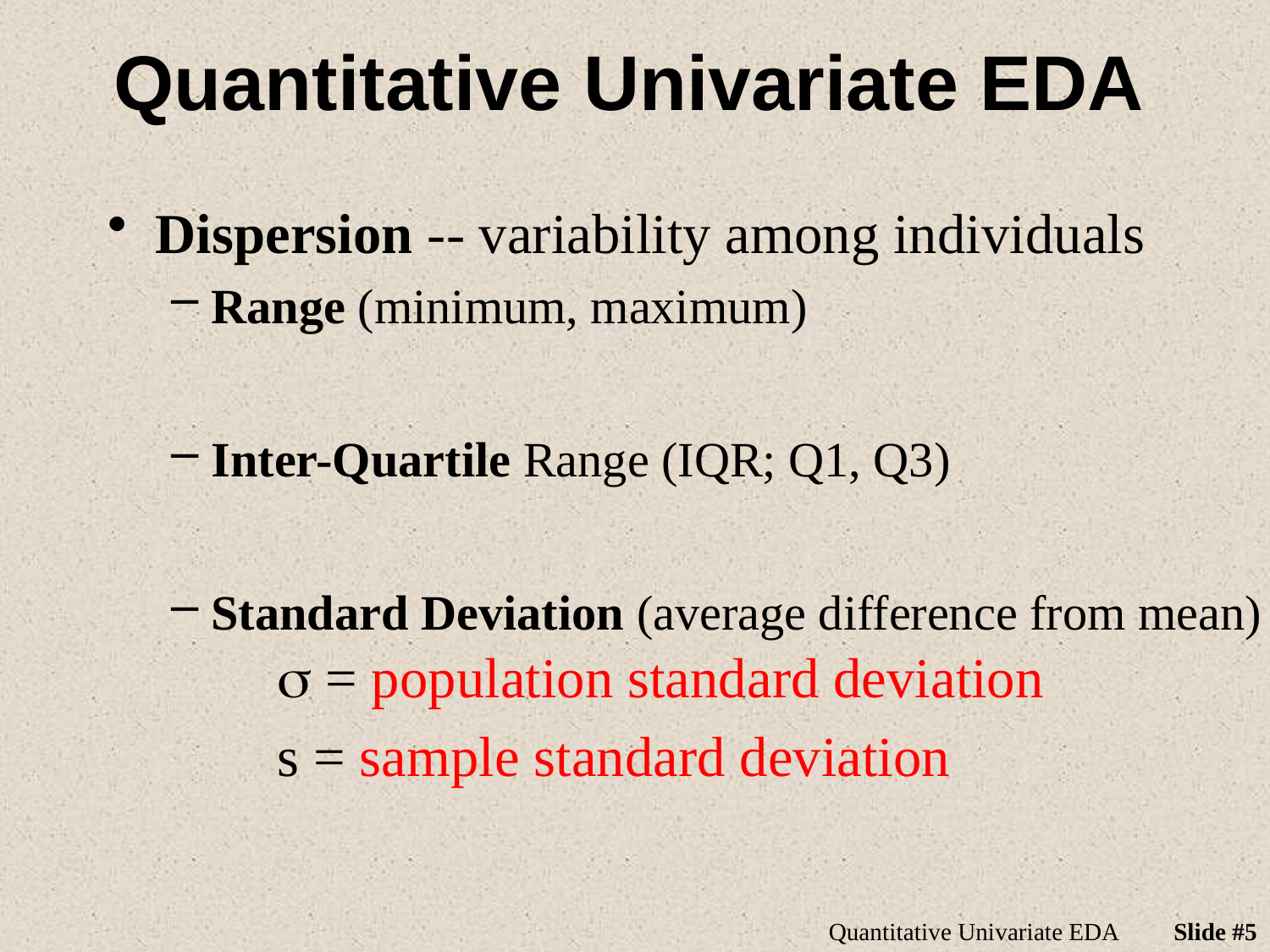

# Quantitative Univariate EDA
Dispersion -- variability among individuals
Range (minimum, maximum)

Inter-Quartile Range (IQR; Q1, Q3)

Standard Deviation (average difference from mean)
σ = population standard deviation
s = sample standard deviation
Quantitative Univariate EDA
Slide #5